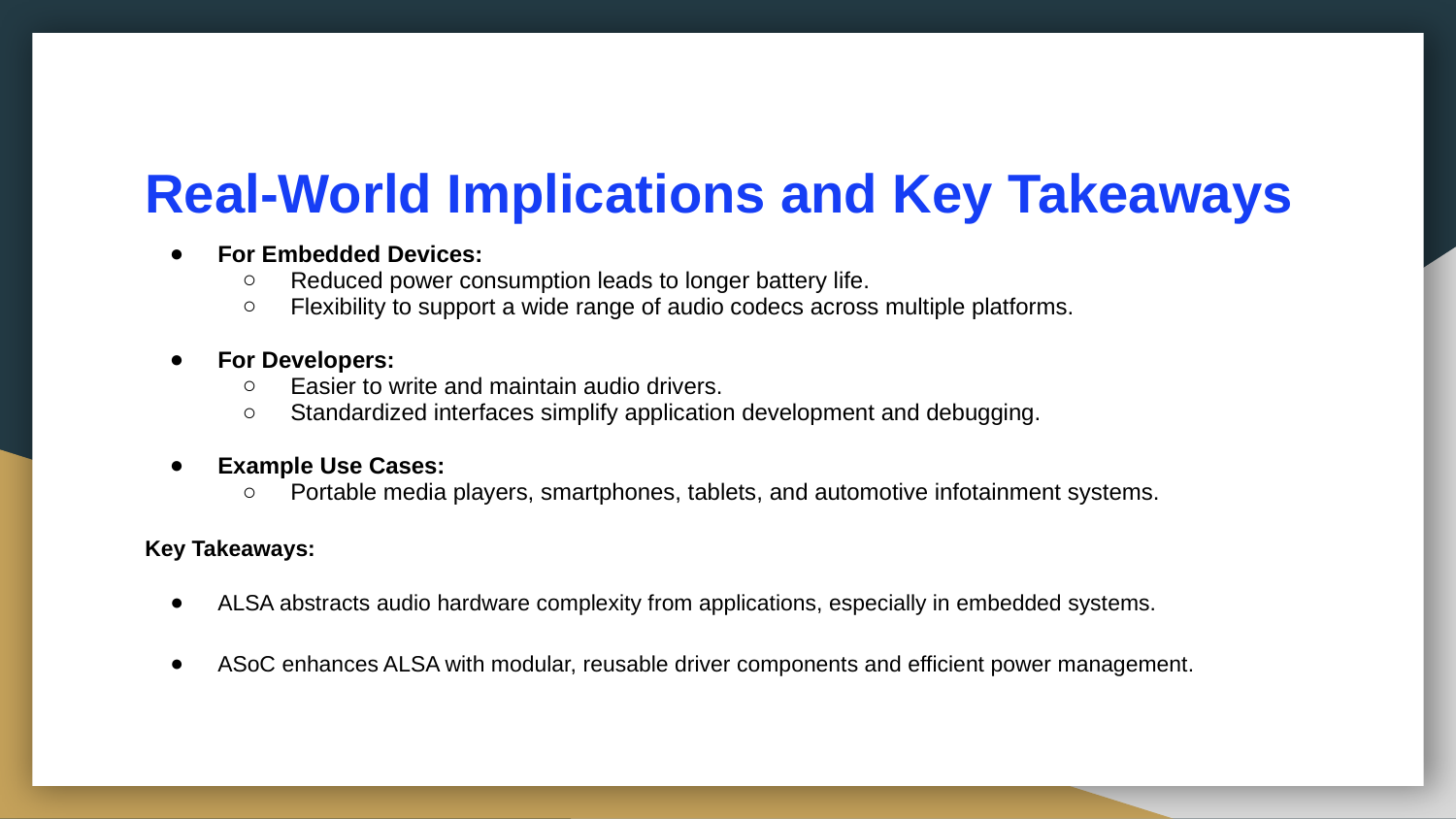

# Real-World Implications and Key Takeaways

For Embedded Devices:
Reduced power consumption leads to longer battery life.
Flexibility to support a wide range of audio codecs across multiple platforms.
For Developers:
Easier to write and maintain audio drivers.
Standardized interfaces simplify application development and debugging.
Example Use Cases:
Portable media players, smartphones, tablets, and automotive infotainment systems.
Key Takeaways:
ALSA abstracts audio hardware complexity from applications, especially in embedded systems.
ASoC enhances ALSA with modular, reusable driver components and efficient power management.